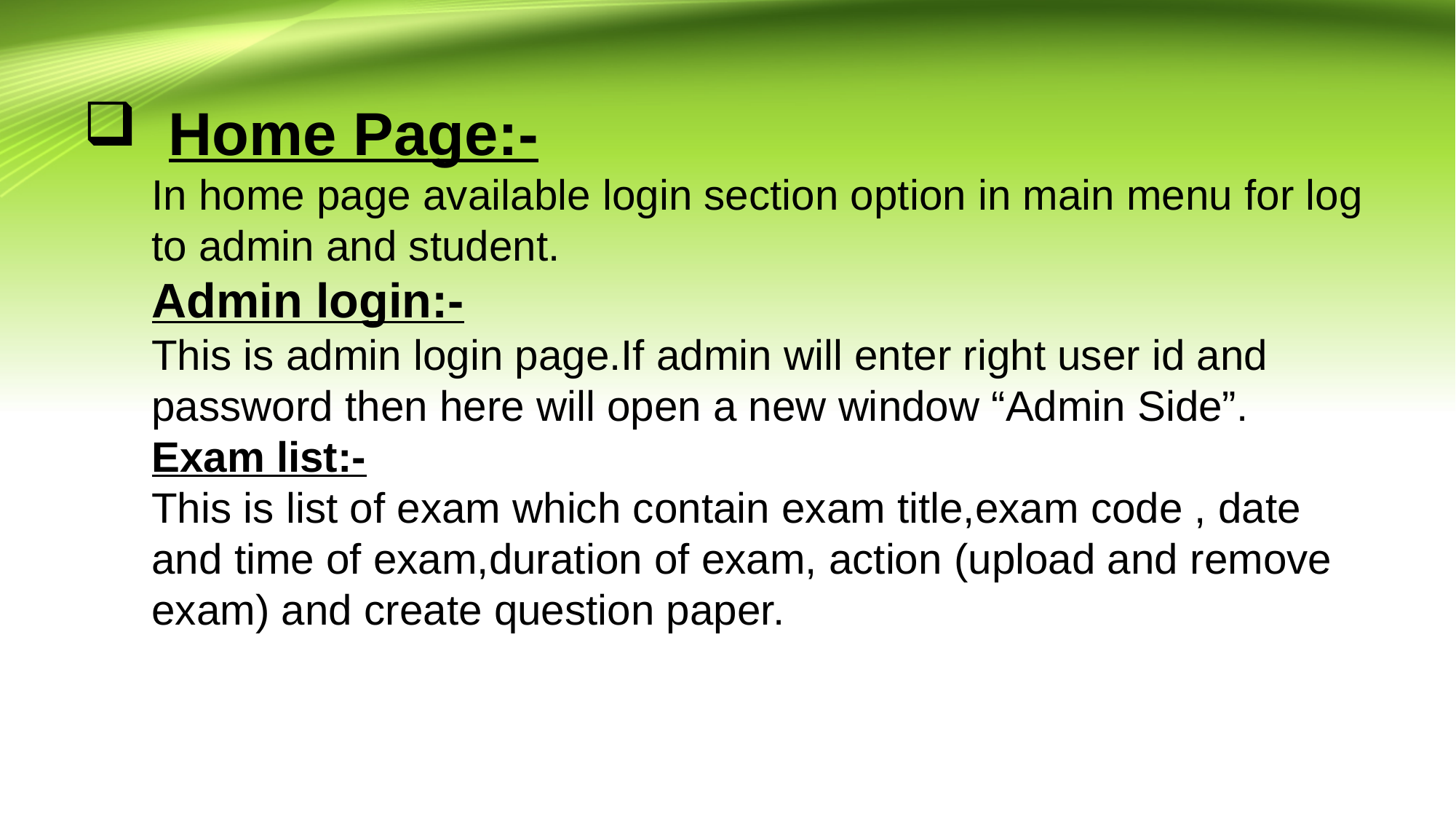

# Home Page:- In home page available login section option in main menu for log to admin and student. Admin login:- This is admin login page.If admin will enter right user id and password then here will open a new window “Admin Side”. Exam list:- This is list of exam which contain exam title,exam code , date and time of exam,duration of exam, action (upload and remove exam) and create question paper.